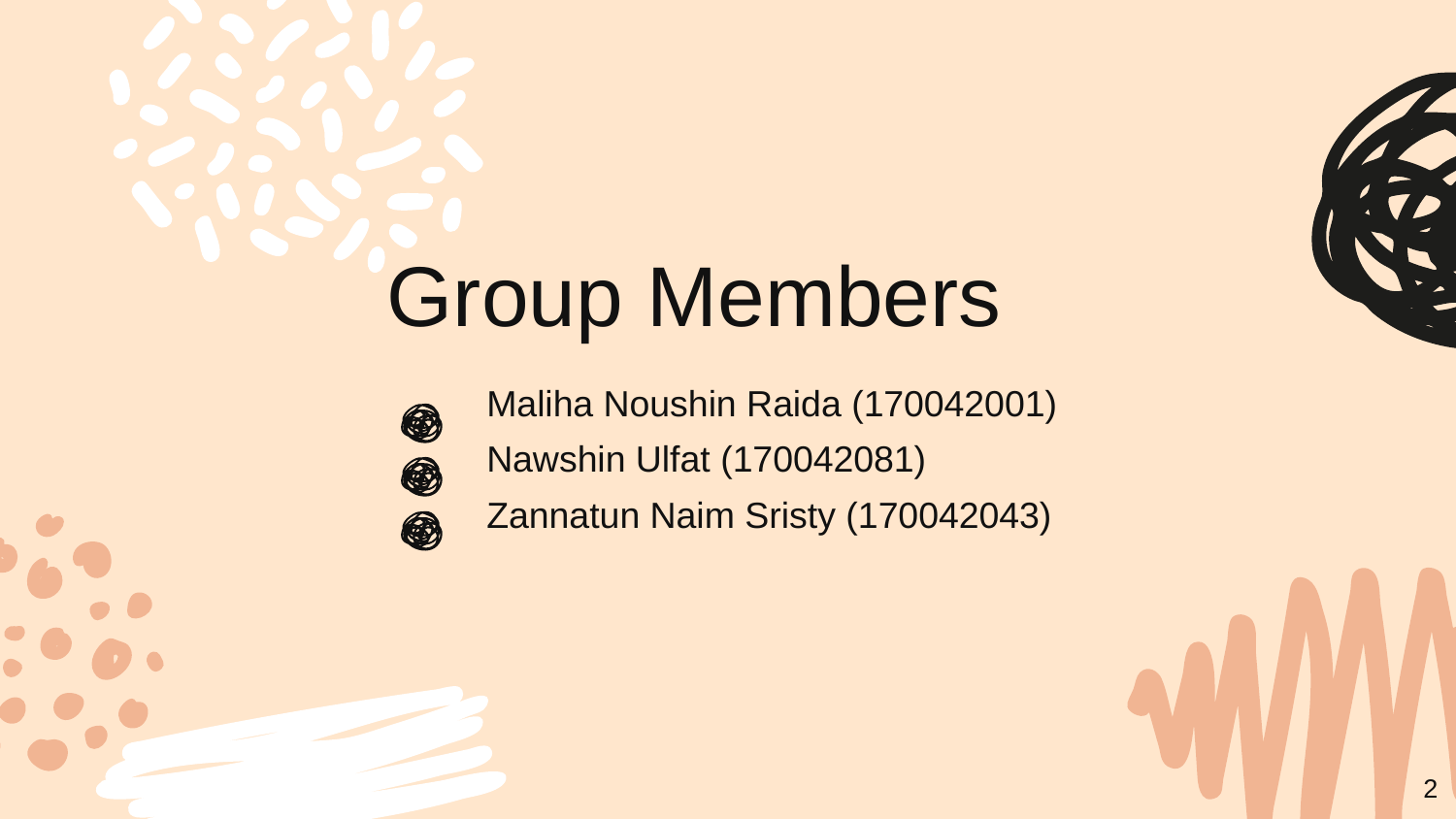

# Group Members
   Maliha Noushin Raida (170042001)
   Nawshin Ulfat (170042081)
   Zannatun Naim Sristy (170042043)

2